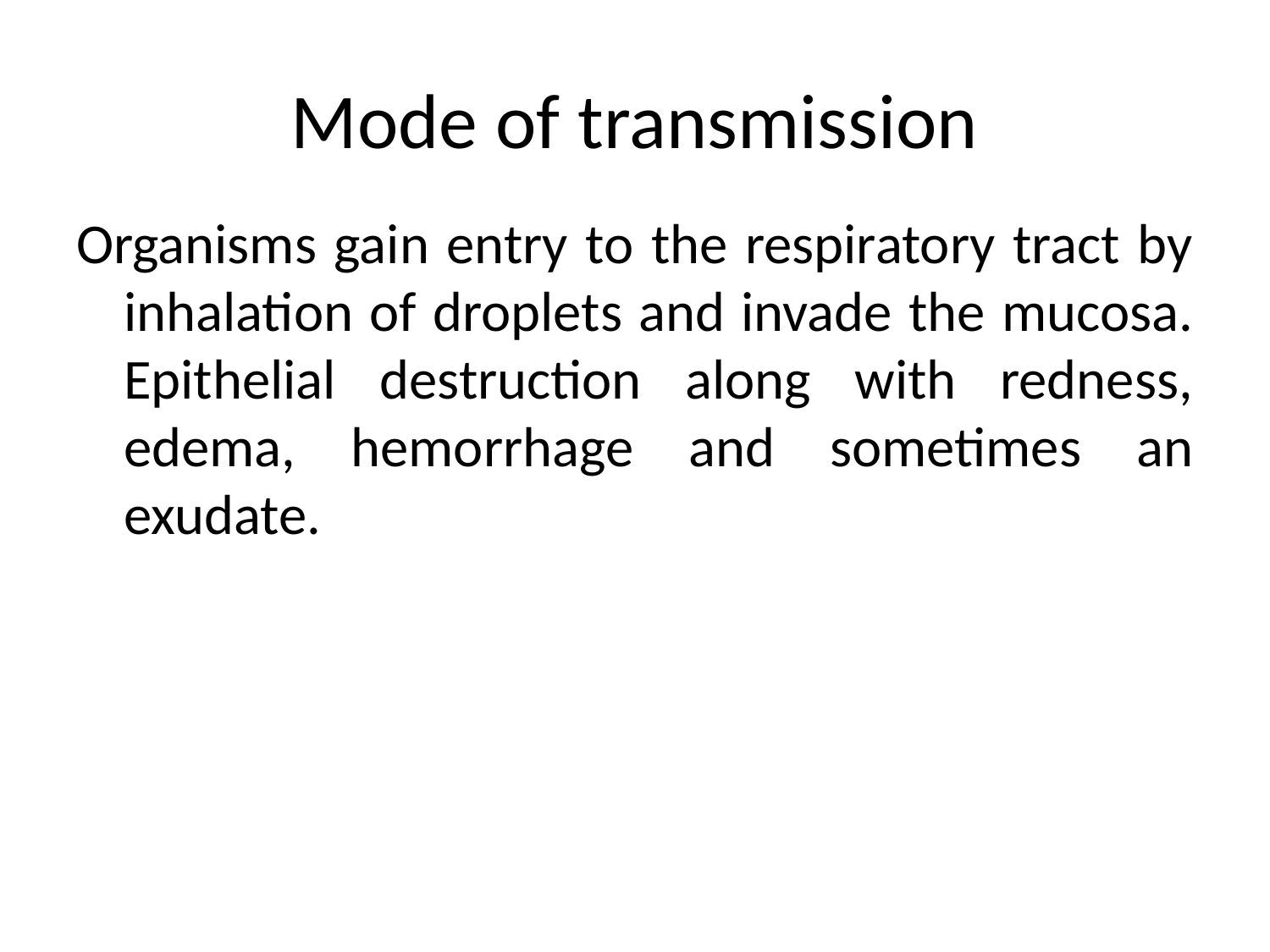

# Mode of transmission
Organisms gain entry to the respiratory tract by inhalation of droplets and invade the mucosa. Epithelial destruction along with redness, edema, hemorrhage and sometimes an exudate.